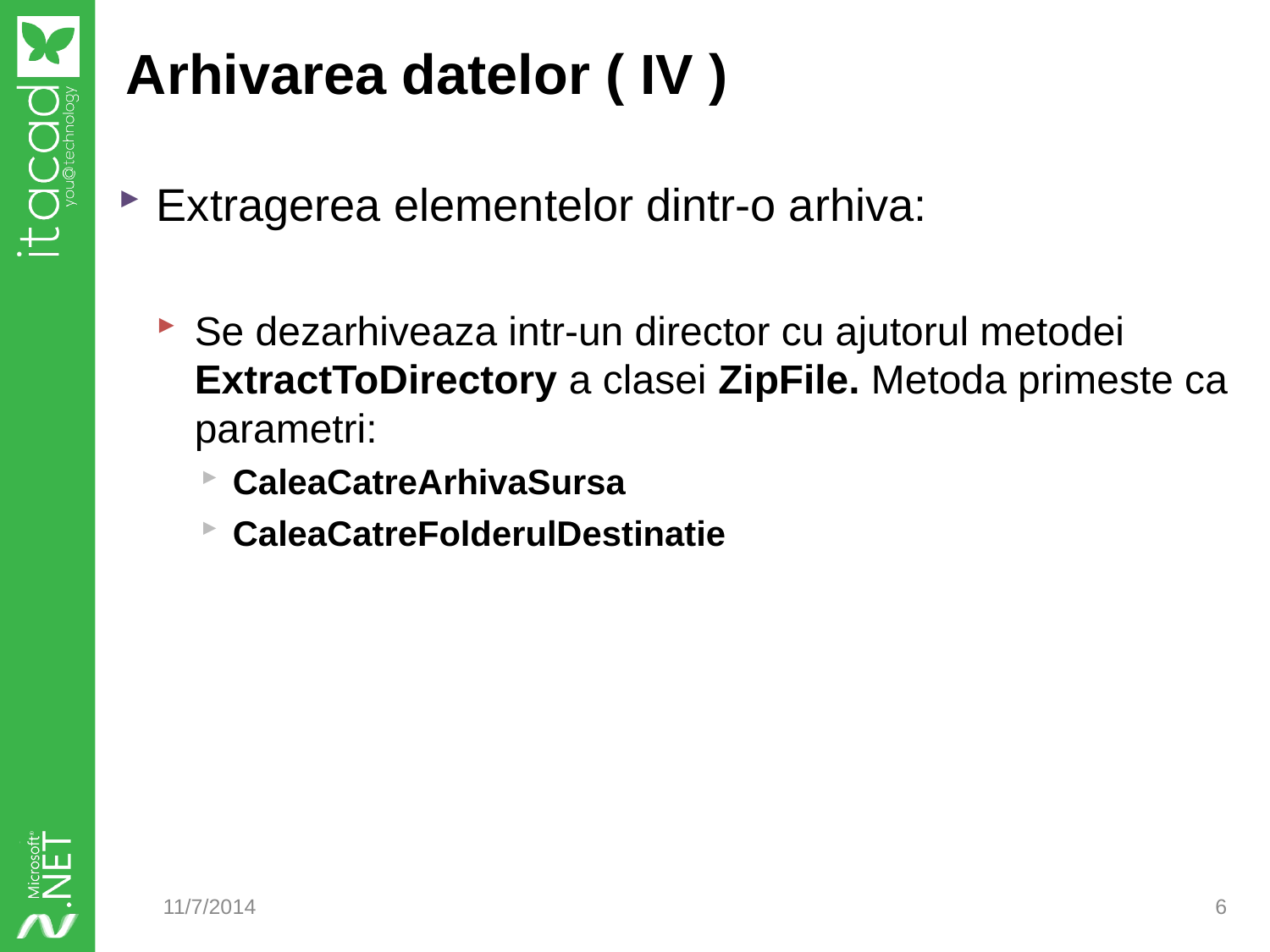

# Arhivarea datelor ( IV )
Extragerea elementelor dintr-o arhiva:

Se dezarhiveaza intr-un director cu ajutorul metodei ExtractToDirectory a clasei ZipFile. Metoda primeste ca parametri:
CaleaCatreArhivaSursa
CaleaCatreFolderulDestinatie

11/7/2014
6